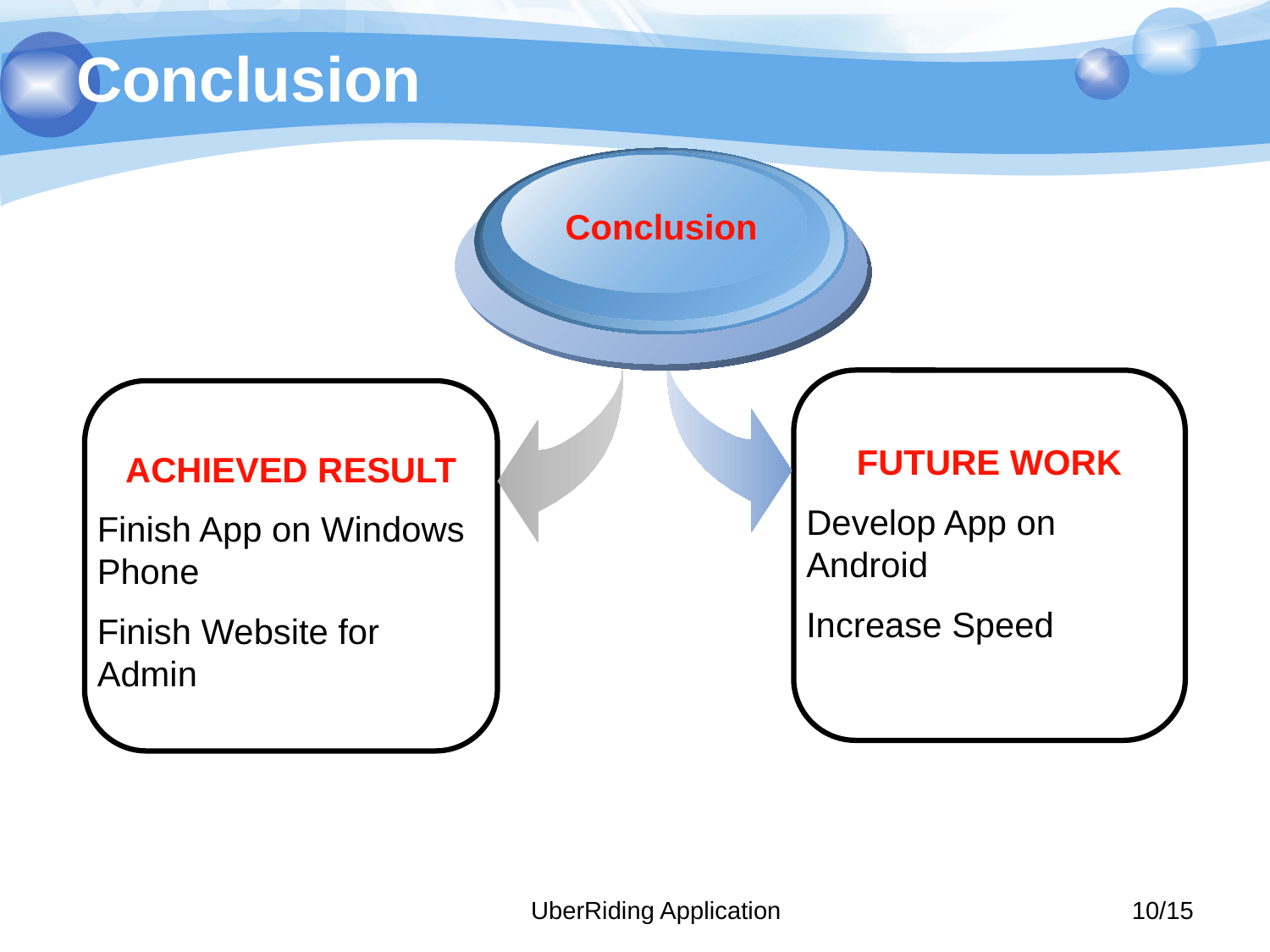

# Conclusion

Conclusion

ACHIEVED RESULT
Finish App on Windows Phone
Finish Website for Admin

FUTURE WORK
Develop App on Android
Increase Speed

UberRiding Application
10/15